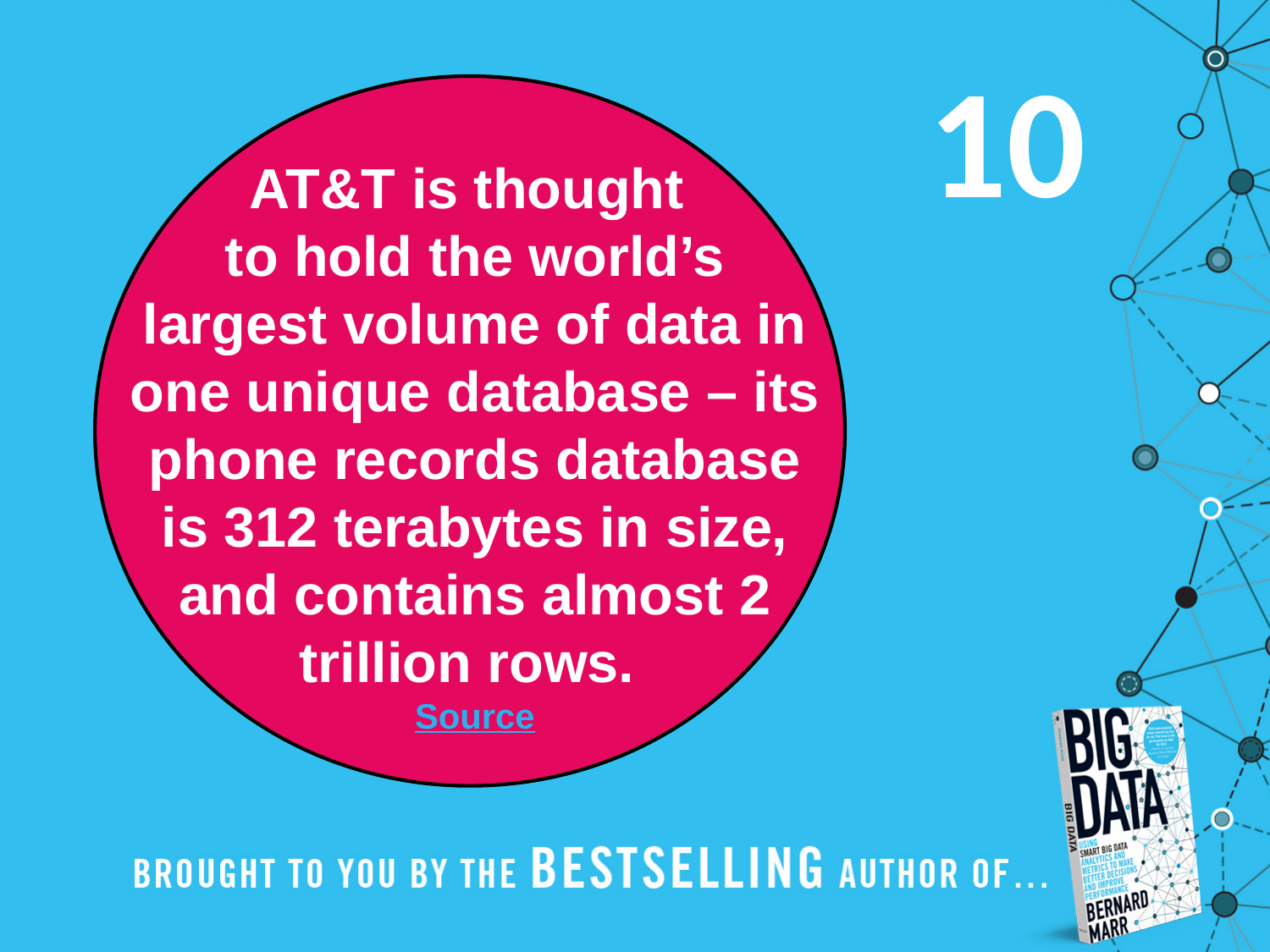

10

AT&T is thought
to hold the world’s largest volume of data in one unique database – its phone records database is 312 terabytes in size, and contains almost 2 trillion rows.
Source